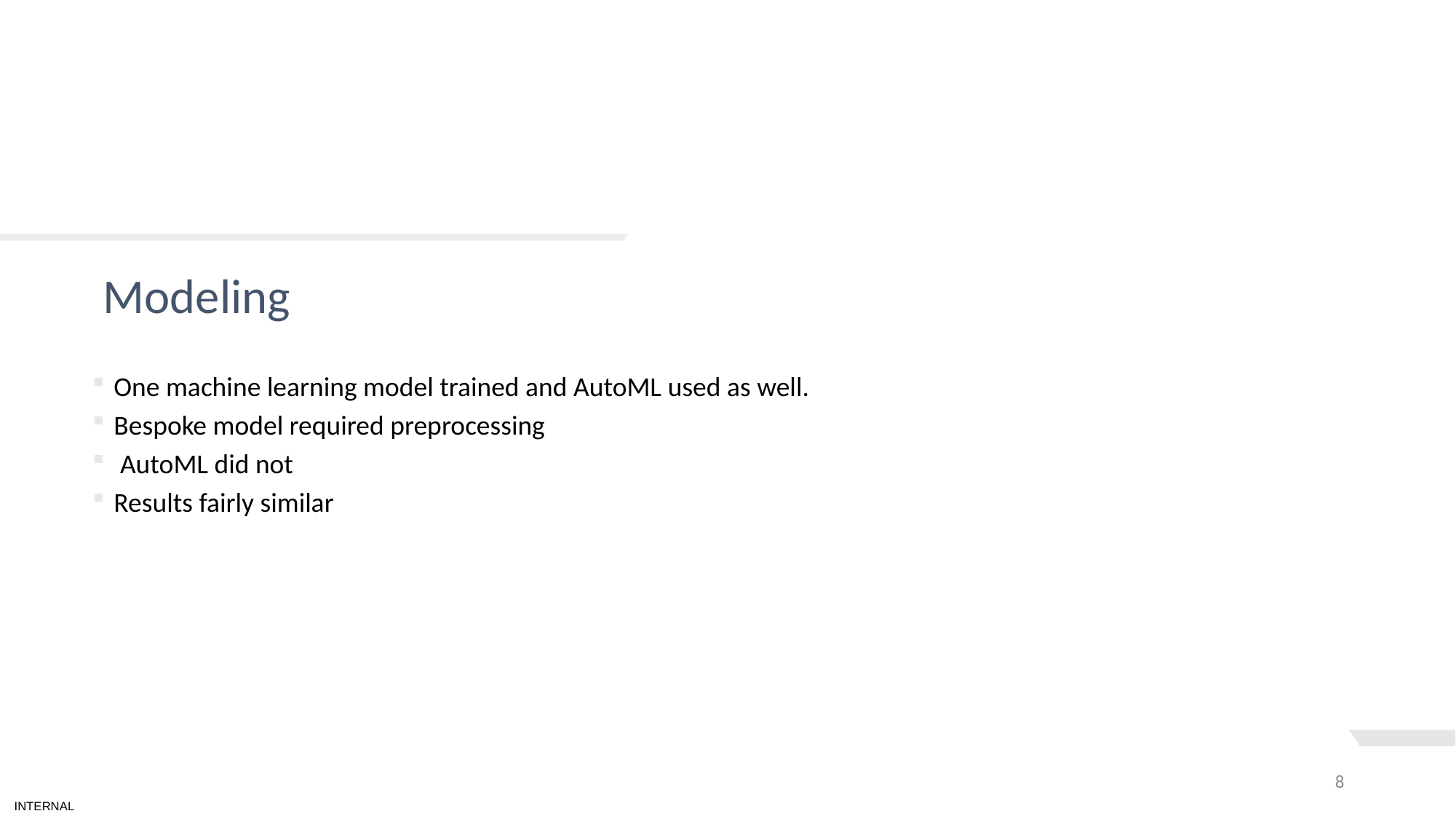

# TEXT LAYOUT 1
Modeling
One machine learning model trained and AutoML used as well.
Bespoke model required preprocessing
 AutoML did not
Results fairly similar
8